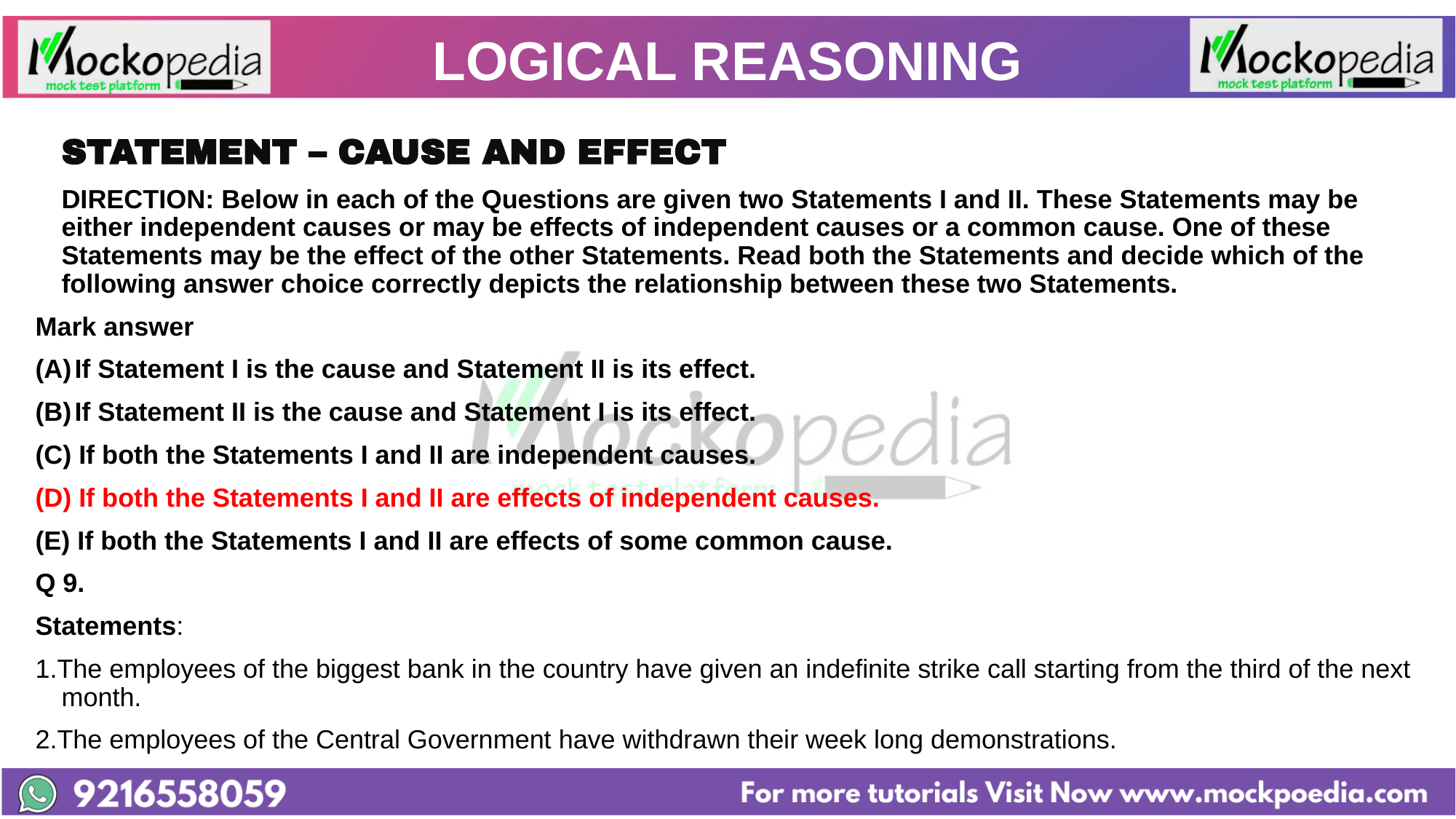

# LOGICAL REASONING
			STATEMENT – CAUSE AND EFFECT
 	DIRECTION: Below in each of the Questions are given two Statements I and II. These Statements may be either independent causes or may be effects of independent causes or a common cause. One of these Statements may be the effect of the other Statements. Read both the Statements and decide which of the following answer choice correctly depicts the relationship between these two Statements.
Mark answer
If Statement I is the cause and Statement II is its effect.
If Statement II is the cause and Statement I is its effect.
(C) If both the Statements I and II are independent causes.
(D) If both the Statements I and II are effects of independent causes.
(E) If both the Statements I and II are effects of some common cause.
Q 9.
Statements:
1.The employees of the biggest bank in the country have given an indefinite strike call starting from the third of the next month.
2.The employees of the Central Government have withdrawn their week long demonstrations.